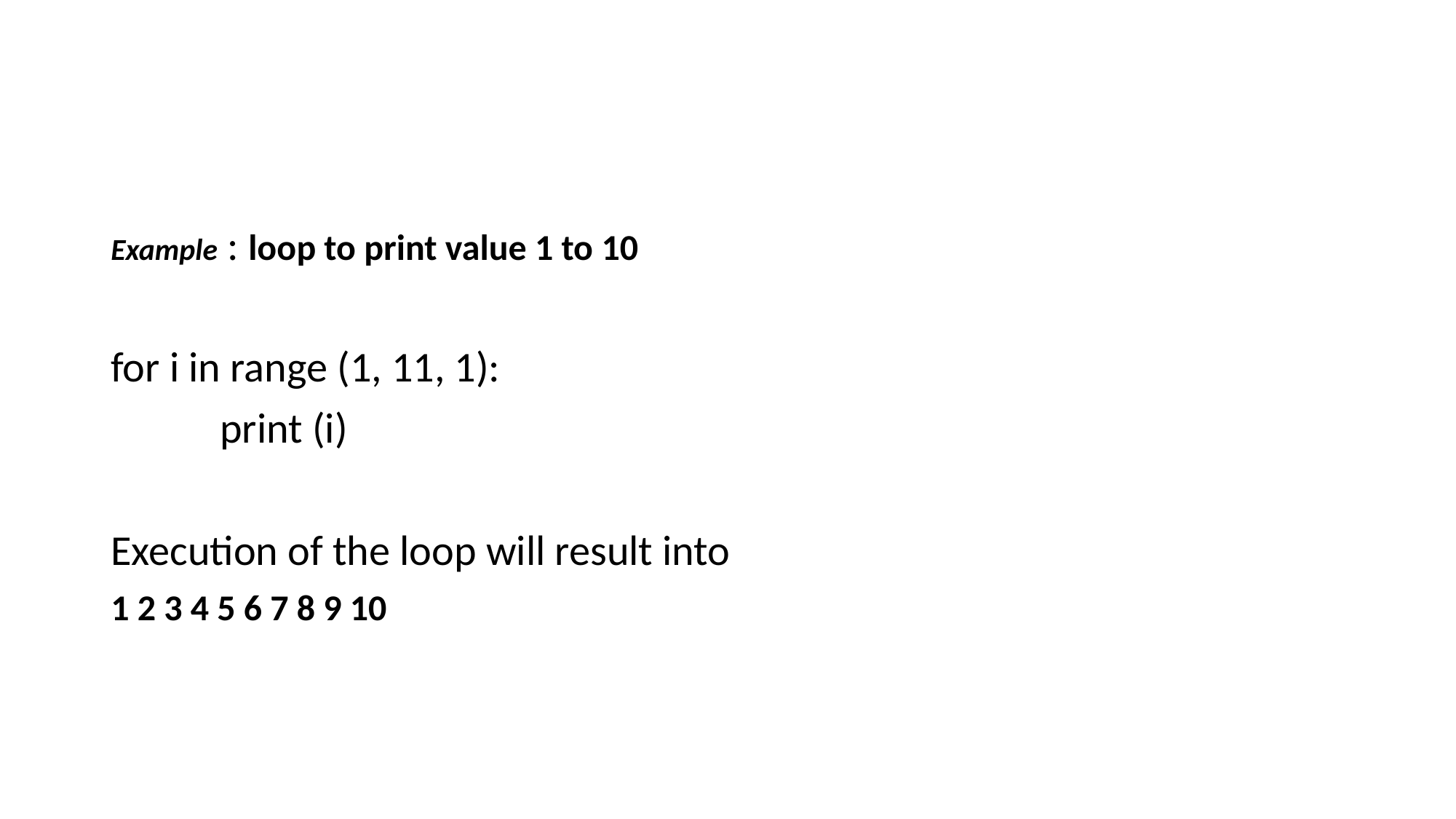

#
Example : loop to print value 1 to 10

for i in range (1, 11, 1):
	print (i)

Execution of the loop will result into
1 2 3 4 5 6 7 8 9 10